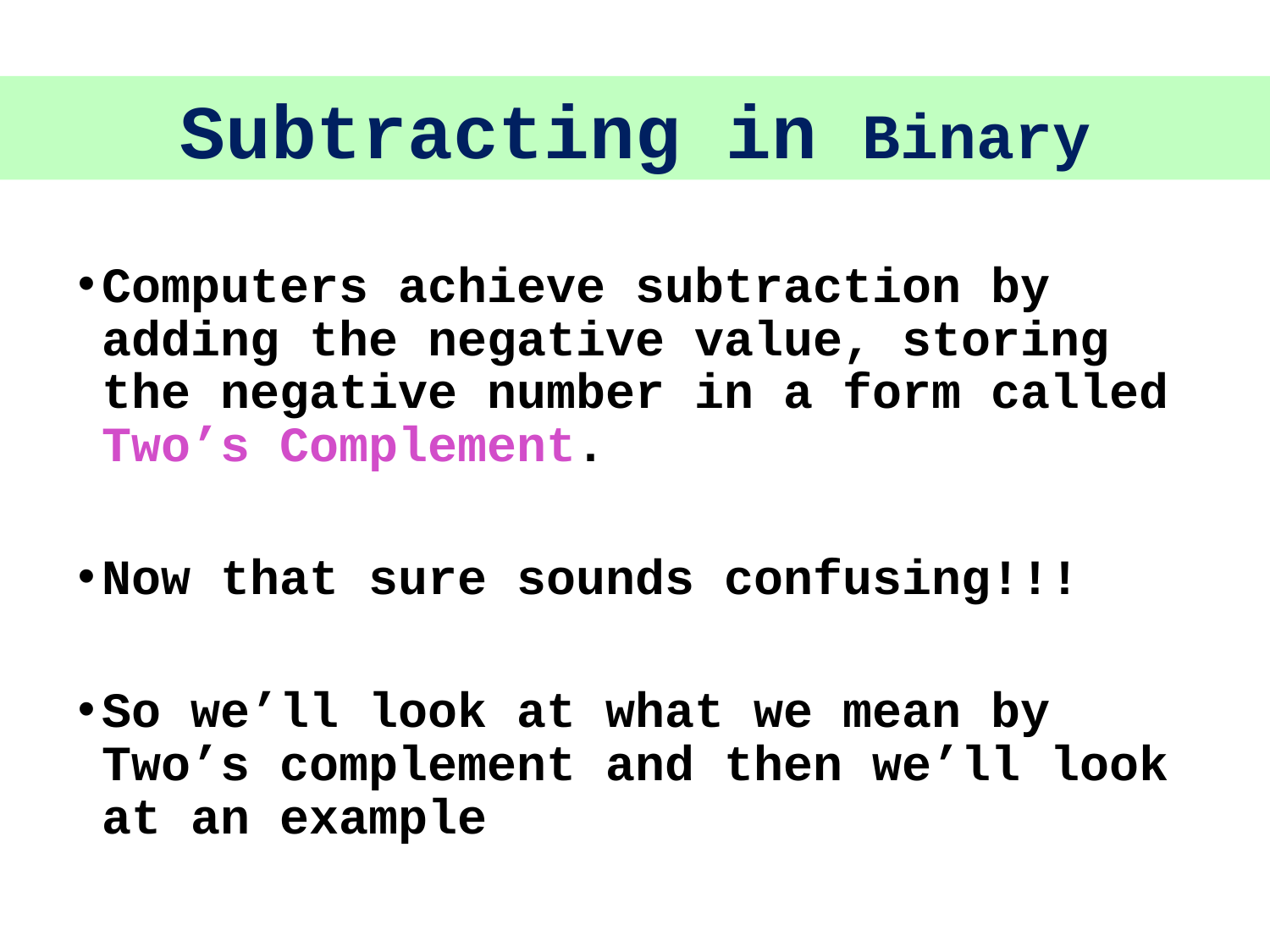

Subtracting in Binary
Computers achieve subtraction by adding the negative value, storing the negative number in a form called Two’s Complement.

Now that sure sounds confusing!!!

So we’ll look at what we mean by Two’s complement and then we’ll look at an example